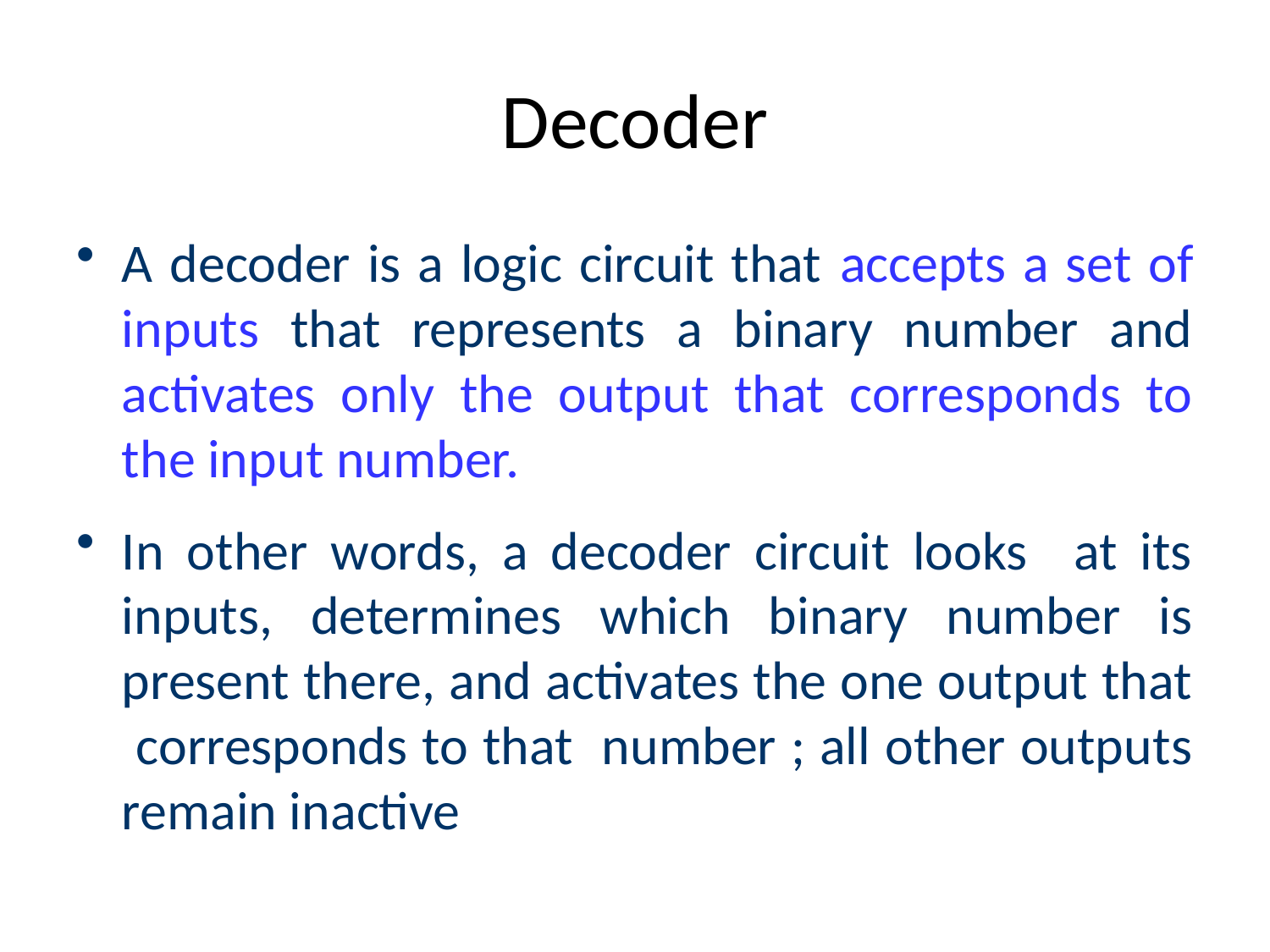

# Decoder
A decoder is a logic circuit that accepts a set of inputs that represents a binary number and activates only the output that corresponds to the input number.
In other words, a decoder circuit looks  at its inputs, determines which binary number is present there, and activates the one output that  corresponds to that  number ; all other outputs remain inactive